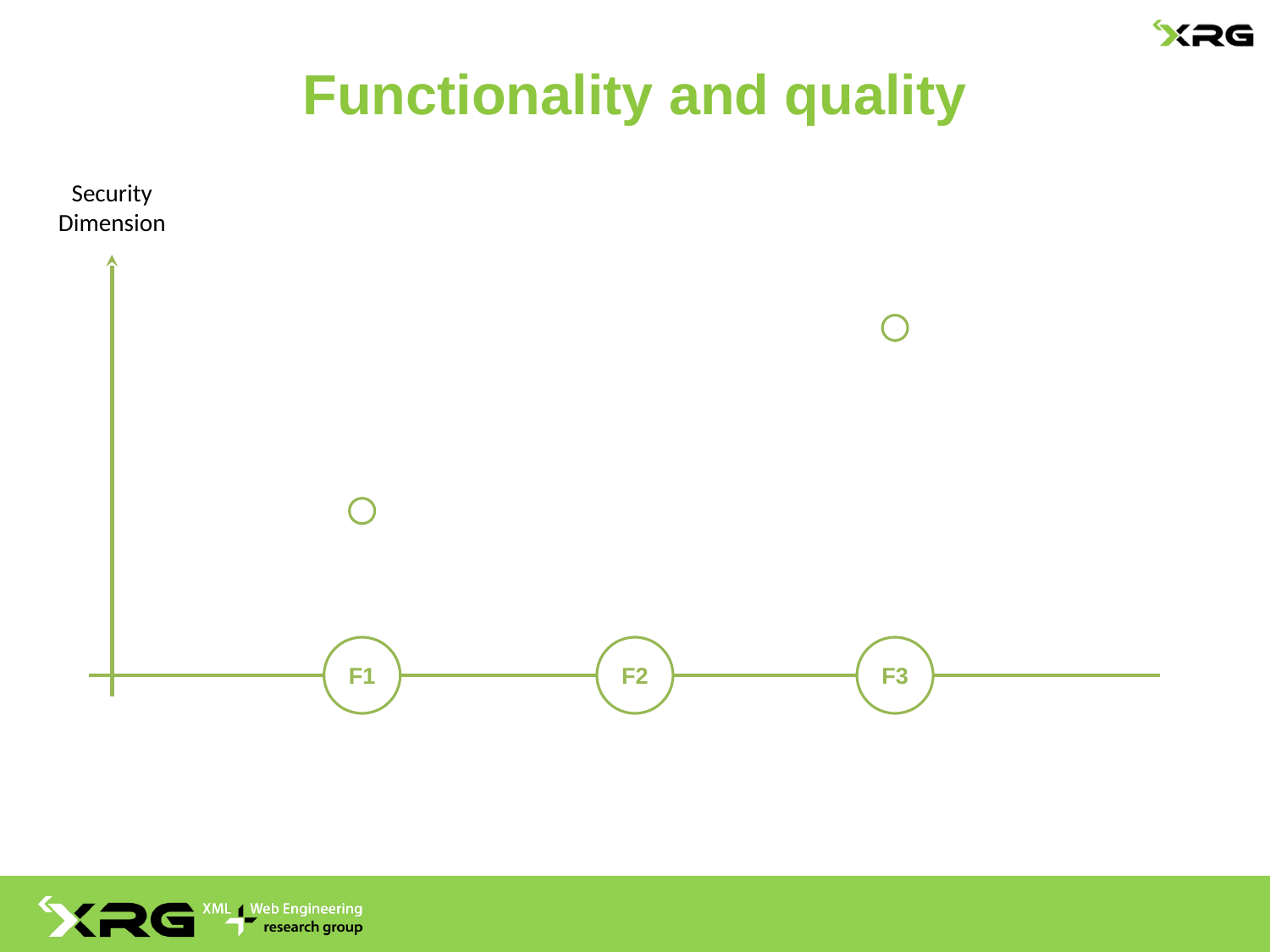

# Functionality and quality
Security Dimension

F1
F2
F3